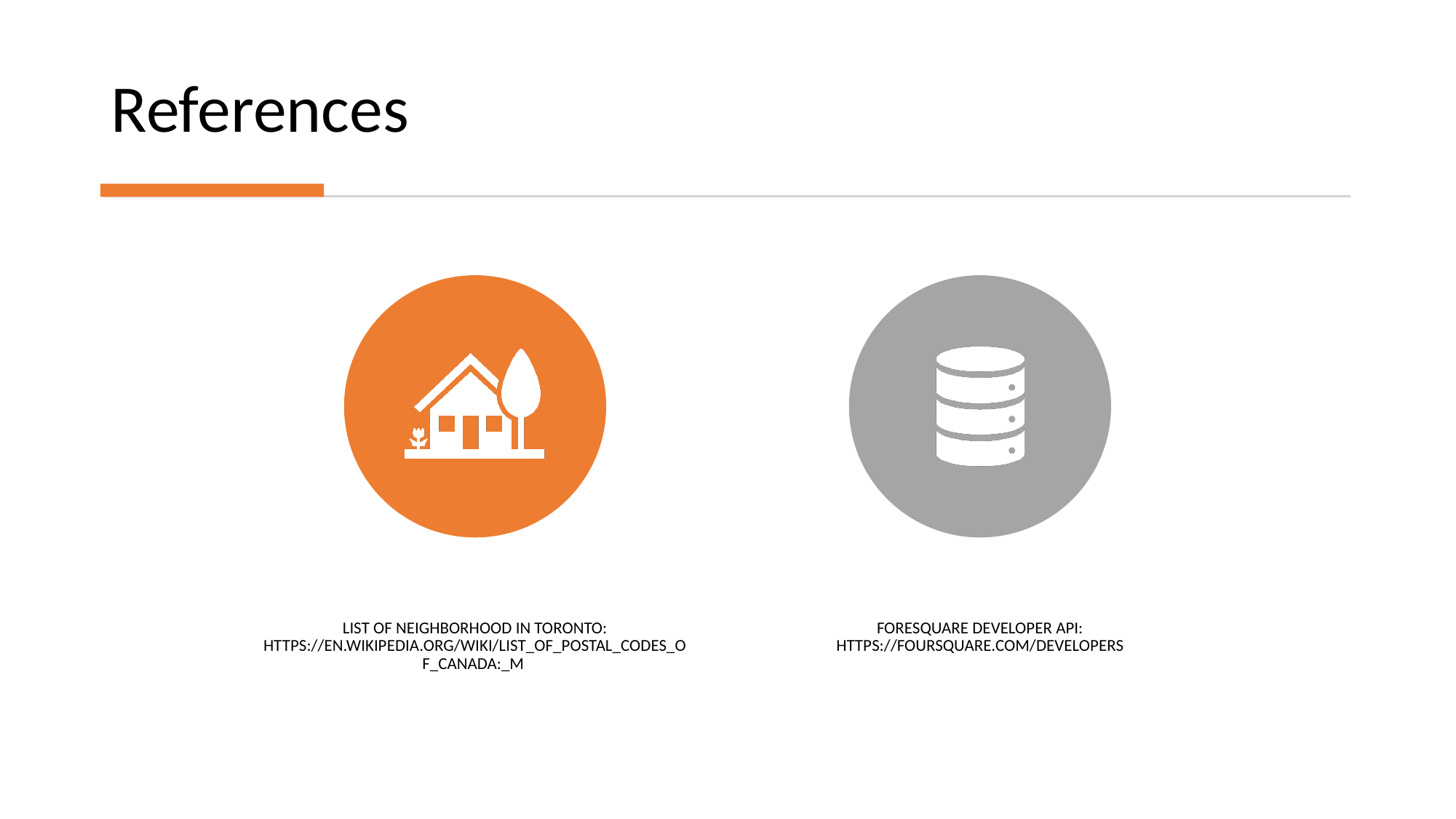

# References

List of neighborhood in Toronto: https://en.wikipedia.org/wiki/List_of_postal_codes_of_Canada:_M
ForeSquare Developer API: https://foursquare.com/developers